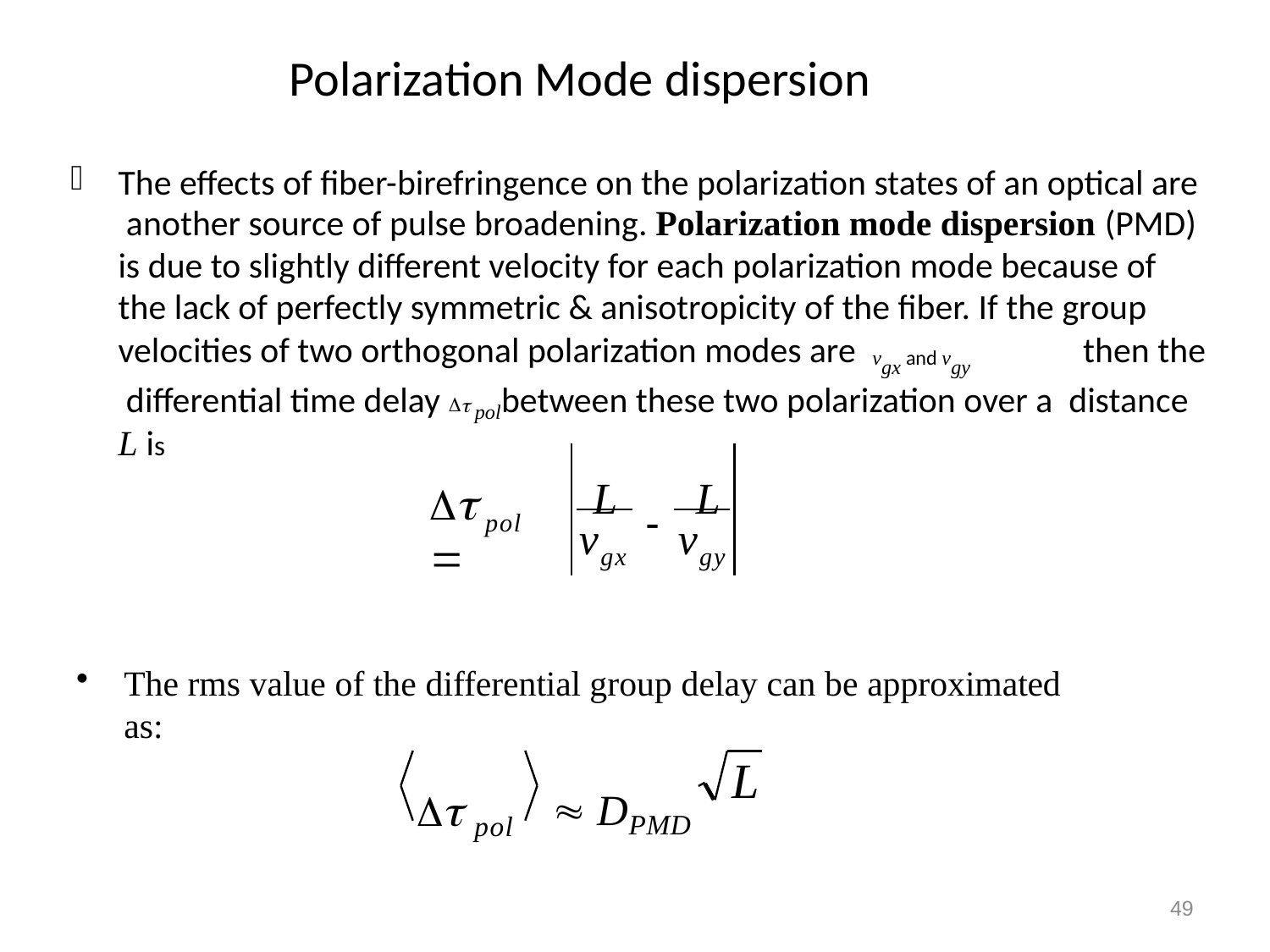

# Polarization Mode dispersion
The effects of fiber-birefringence on the polarization states of an optical are  another source of pulse broadening. Polarization mode dispersion (PMD)  is due to slightly different velocity for each polarization mode because of  the lack of perfectly symmetric & anisotropicity of the fiber. If the group  velocities of two orthogonal polarization modes are  vgx and vgy	then the  differential time delay Δτ polbetween these two polarization over a  distance L is

L	−	L
Δτ	=
pol
v	v

gx	gy
The rms value of the differential group delay can be approximated as:
L

Δτ pol
≈ DPMD

49